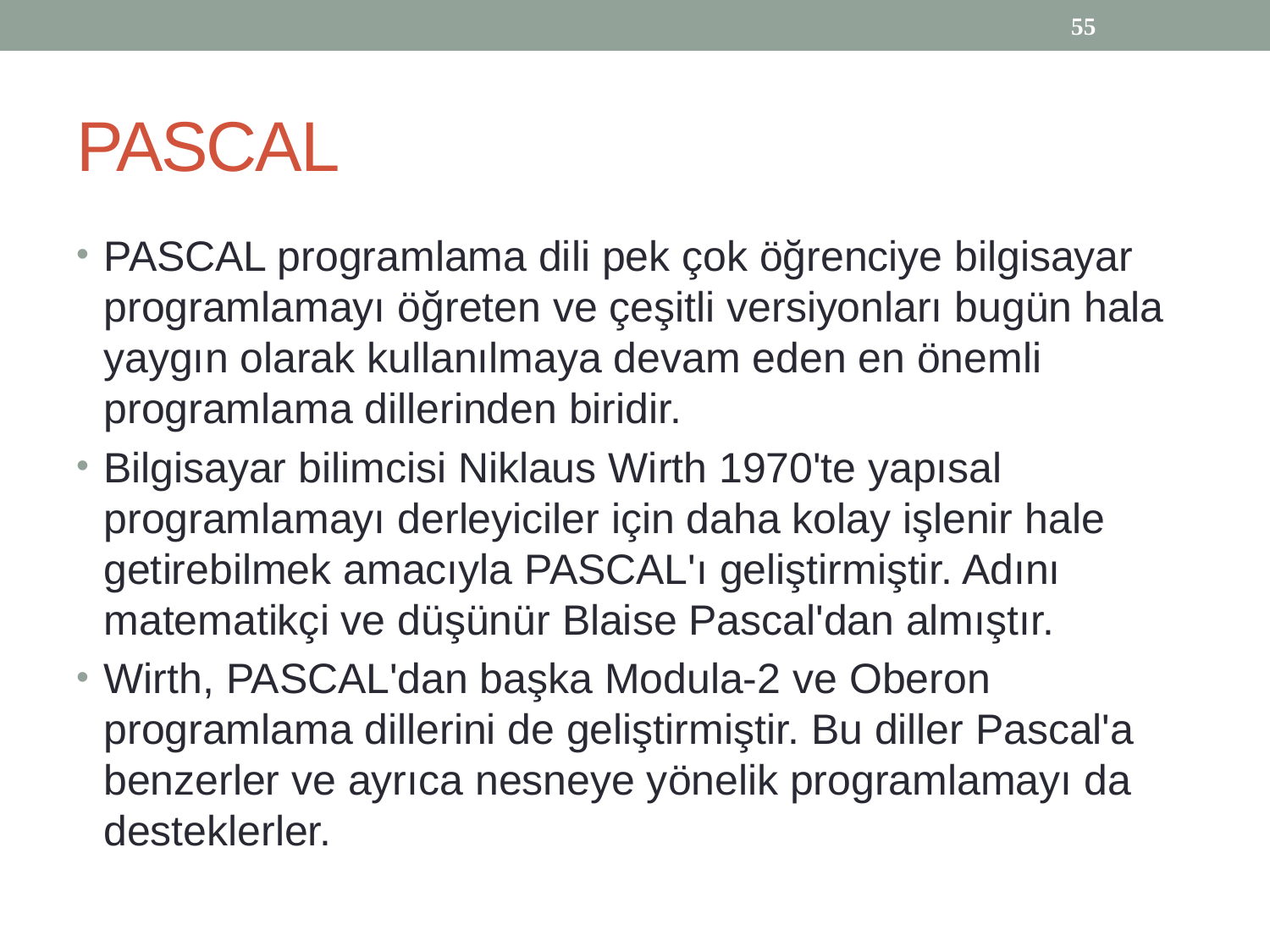

55
# PASCAL
PASCAL programlama dili pek çok öğrenciye bilgisayar programlamayı öğreten ve çeşitli versiyonları bugün hala yaygın olarak kullanılmaya devam eden en önemli programlama dillerinden biridir.
Bilgisayar bilimcisi Niklaus Wirth 1970'te yapısal programlamayı derleyiciler için daha kolay işlenir hale getirebilmek amacıyla PASCAL'ı geliştirmiştir. Adını matematikçi ve düşünür Blaise Pascal'dan almıştır.
Wirth, PASCAL'dan başka Modula-2 ve Oberon programlama dillerini de geliştirmiştir. Bu diller Pascal'a benzerler ve ayrıca nesneye yönelik programlamayı da desteklerler.